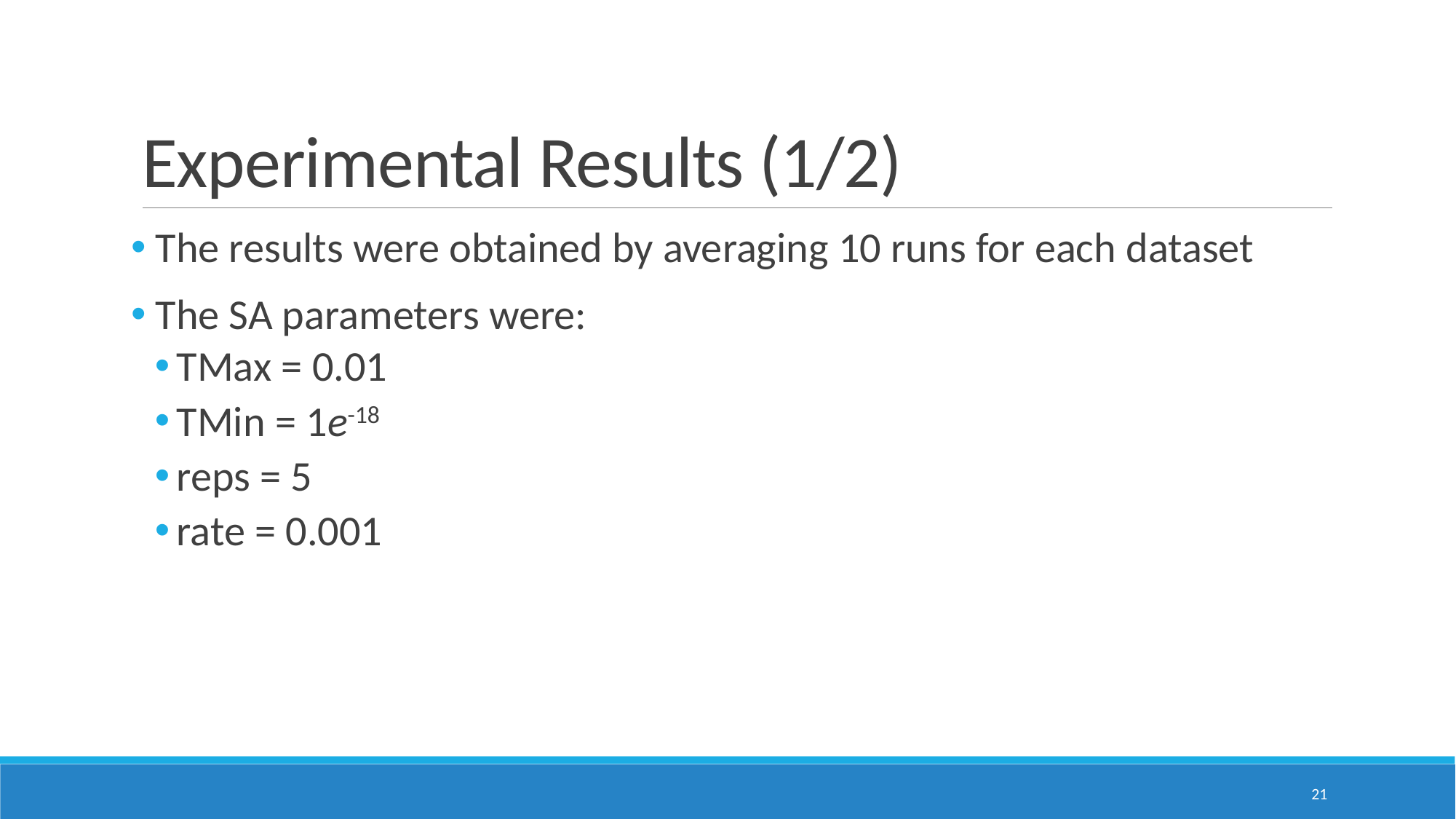

# Experimental Results (1/2)
 The results were obtained by averaging 10 runs for each dataset
 The SA parameters were:
TMax = 0.01
TMin = 1e-18
reps = 5
rate = 0.001
21